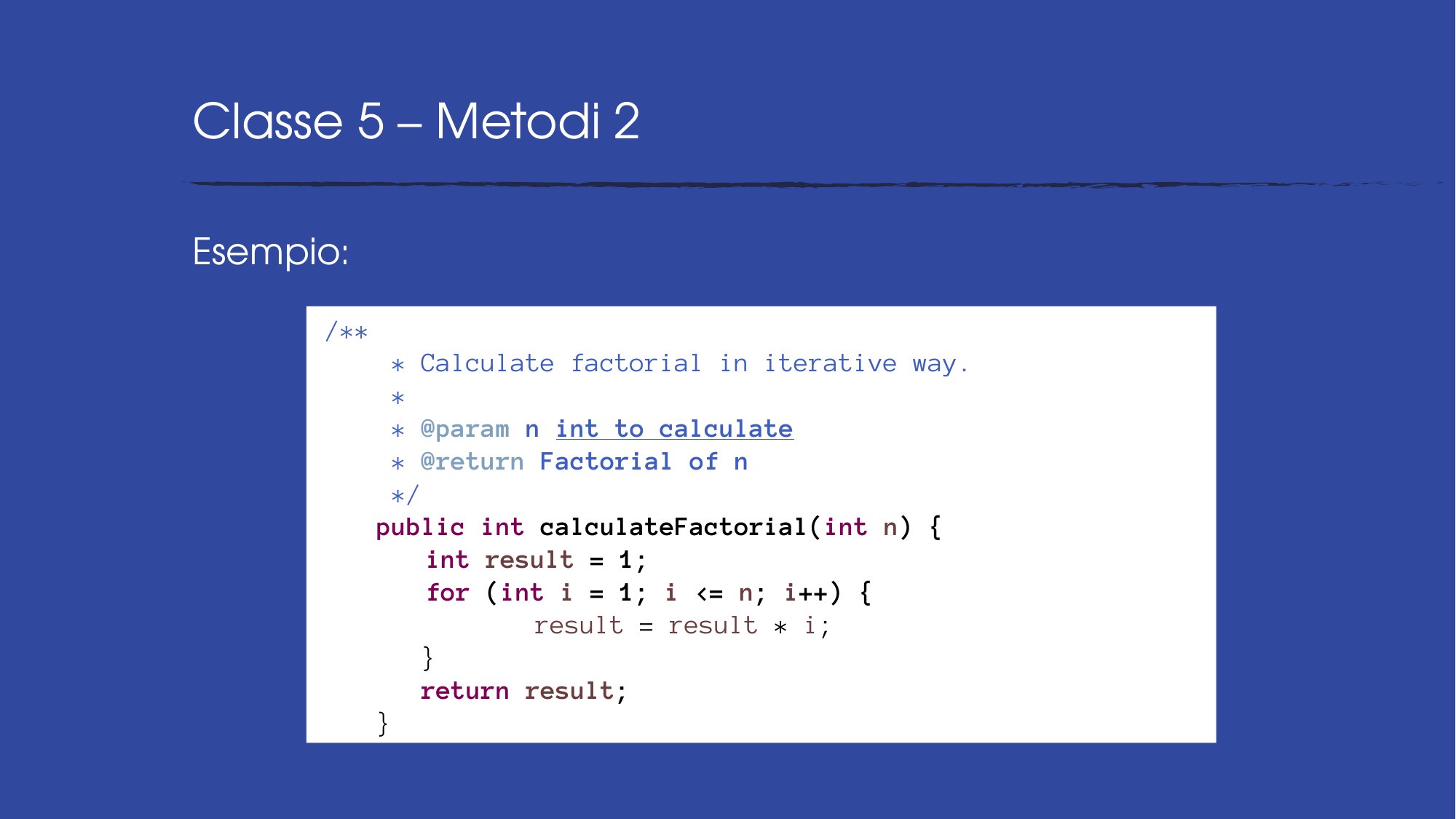

# Classe 5 – Metodi 2
Esempio:
 /**
     * Calculate factorial in iterative way.
     *
     * @param n int to calculate
     * @return Factorial of n
     */
    public int calculateFactorial(int n) {
    	int result = 1;
    	for (int i = 1; i <= n; i++) {
       		result = result * i;
       }
       return result;
    }